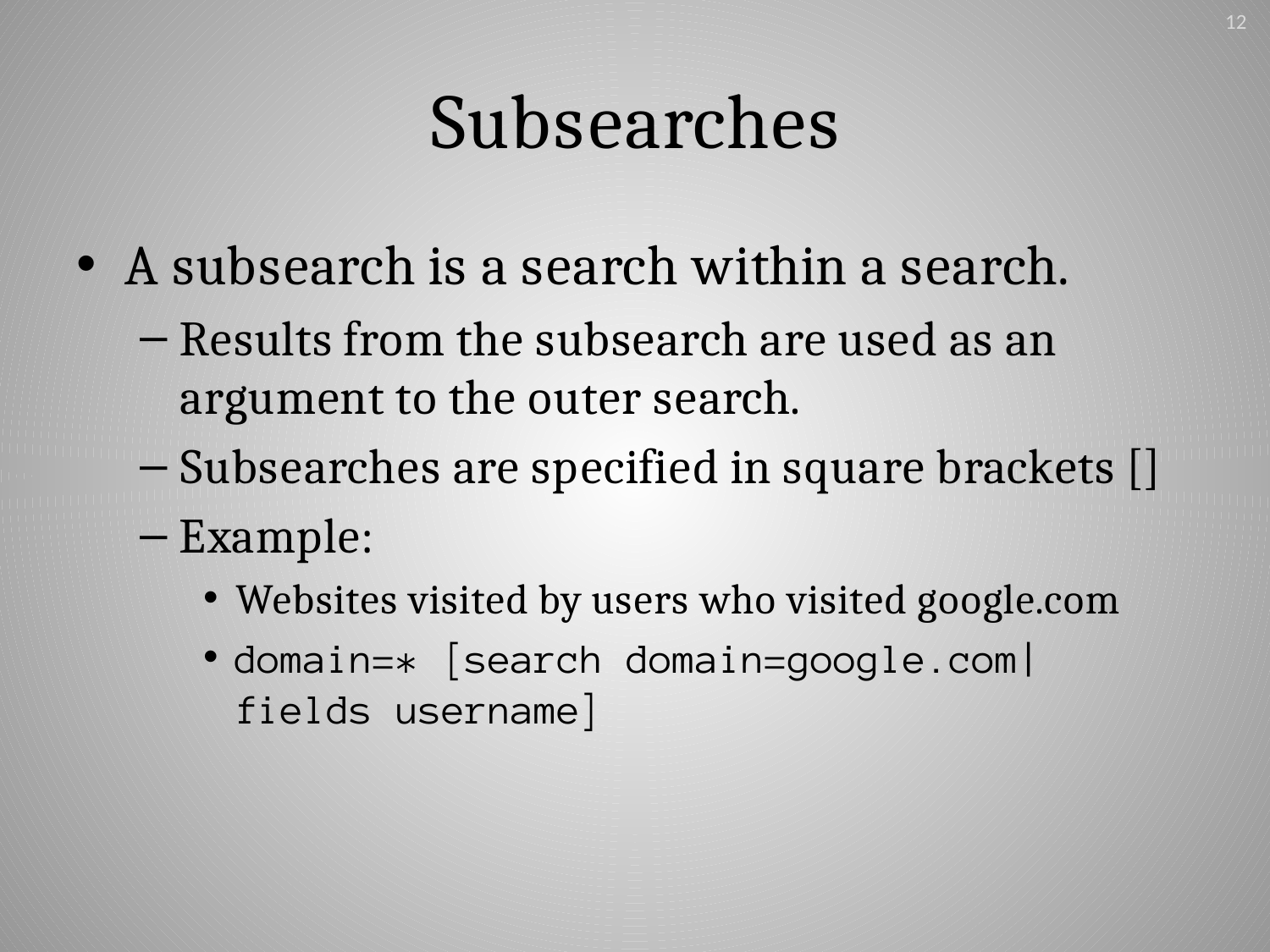

12
# Subsearches
A subsearch is a search within a search.
Results from the subsearch are used as an argument to the outer search.
Subsearches are specified in square brackets []
Example:
Websites visited by users who visited google.com
domain=* [search domain=google.com| fields username]